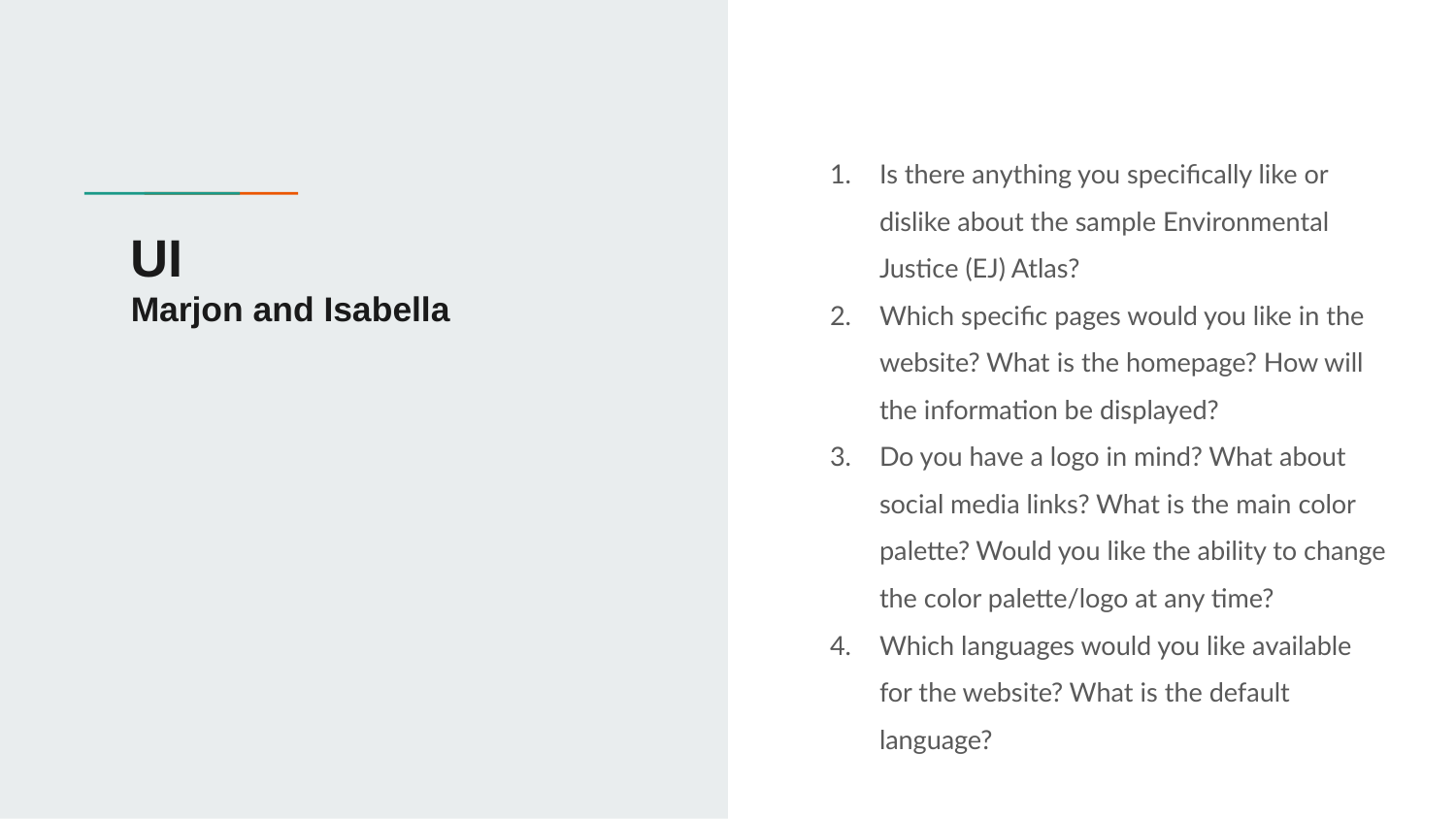

Is there anything you specifically like or dislike about the sample Environmental Justice (EJ) Atlas?
Which specific pages would you like in the website? What is the homepage? How will the information be displayed?
Do you have a logo in mind? What about social media links? What is the main color palette? Would you like the ability to change the color palette/logo at any time?
Which languages would you like available for the website? What is the default language?
# UI
Marjon and Isabella